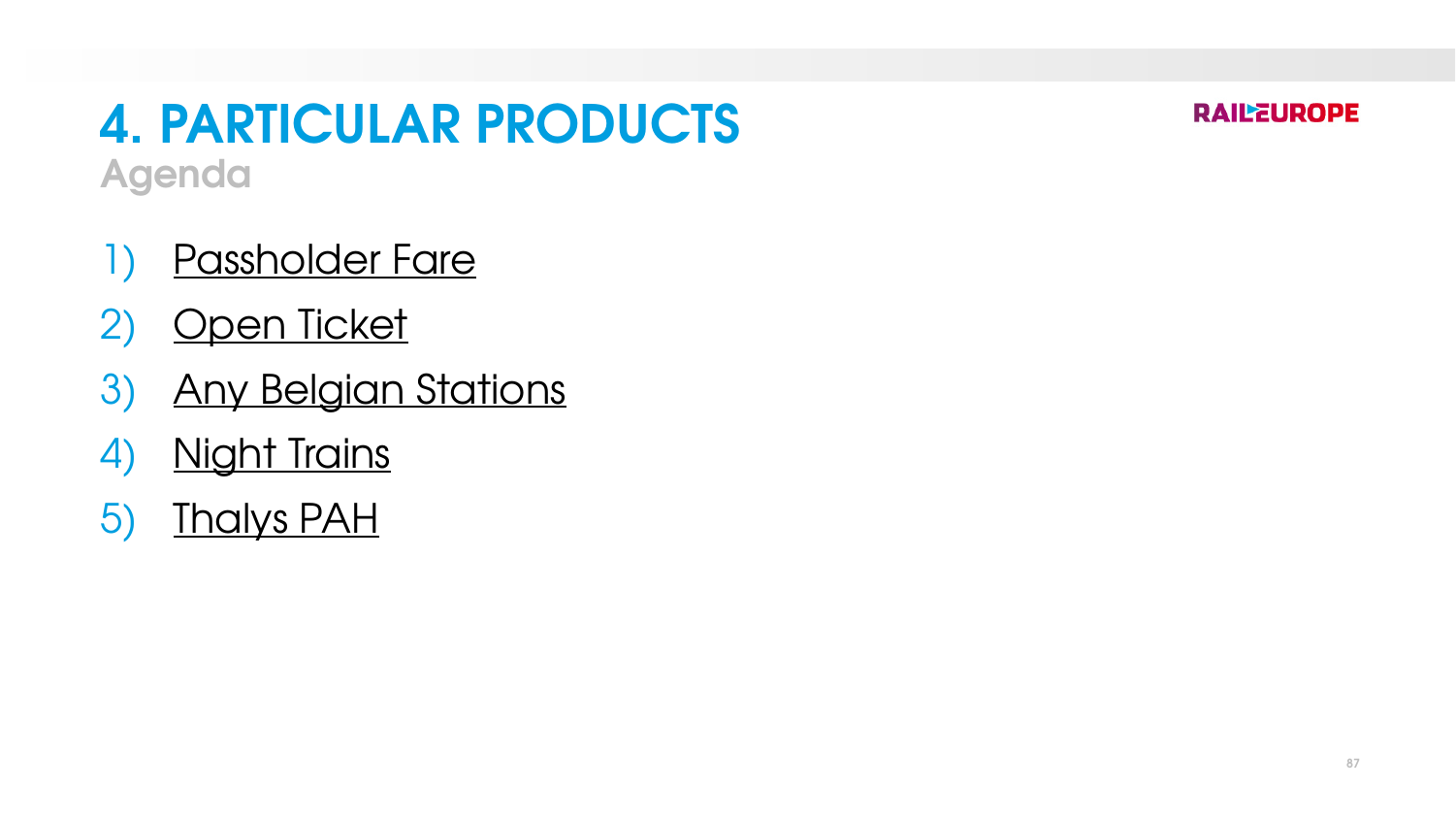

4. Particular Products
Agenda
Passholder Fare
Open Ticket
Any Belgian Stations
Night Trains
Thalys PAH
87